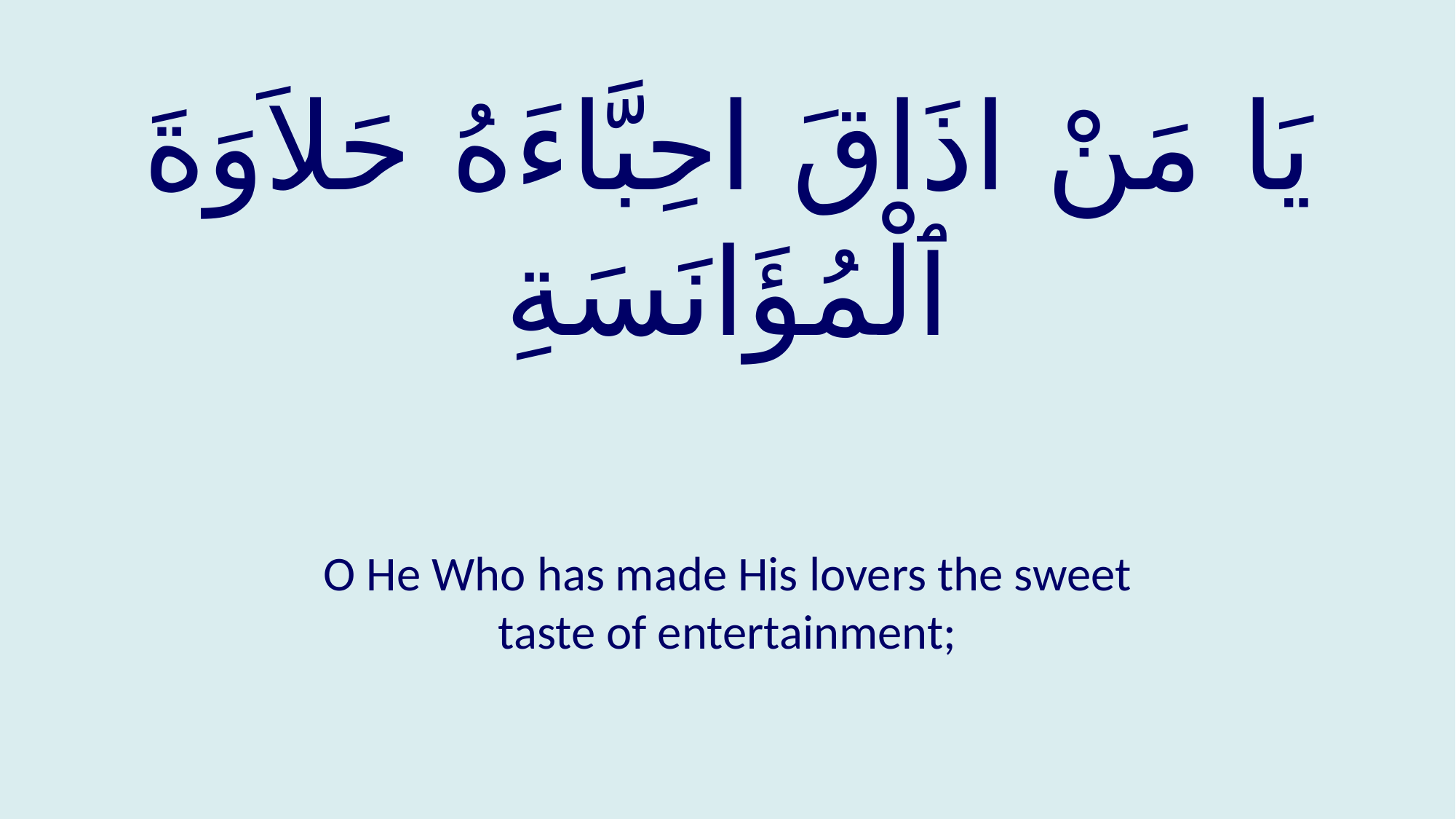

# يَا مَنْ اذَاقَ احِبَّاءَهُ حَلاَوَةَ ٱلْمُؤَانَسَةِ
O He Who has made His lovers the sweet taste of entertainment;